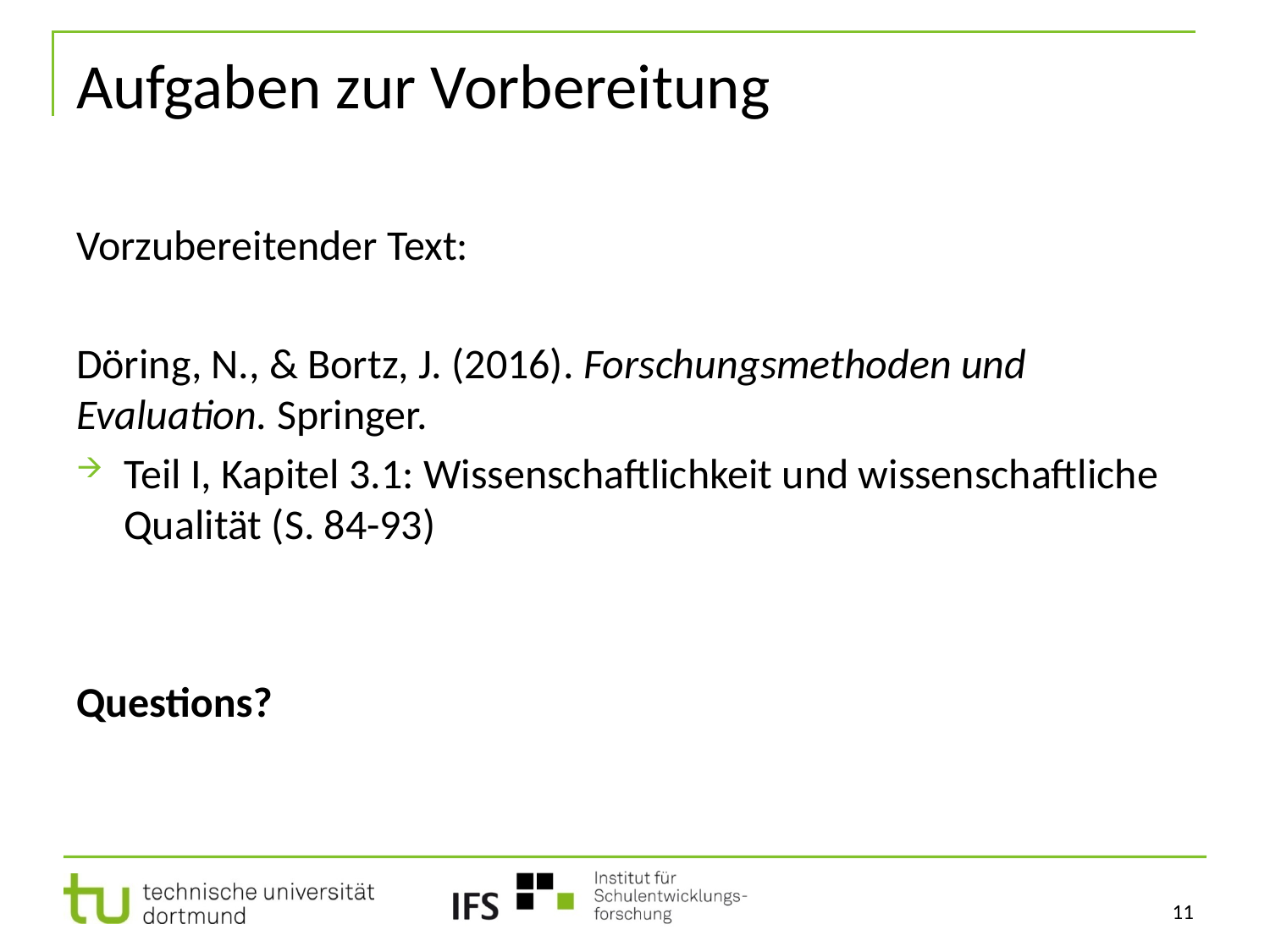

# Aufgaben zur Vorbereitung
Vorzubereitender Text:

Döring, N., & Bortz, J. (2016). Forschungsmethoden und Evaluation. Springer.
Teil I, Kapitel 3.1: Wissenschaftlichkeit und wissenschaftliche Qualität (S. 84-93)

Questions?

11